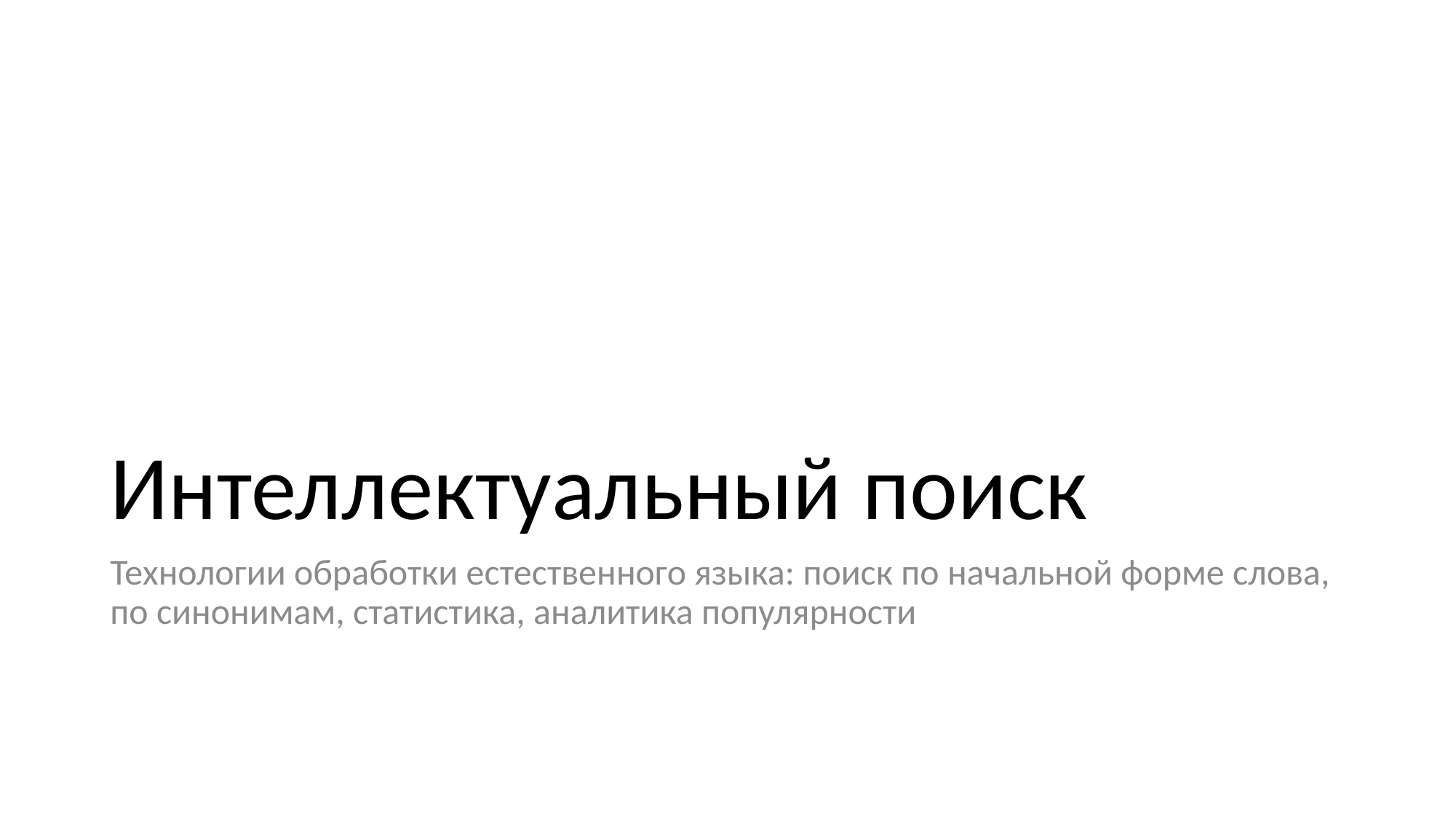

# Интеллектуальный поиск
Технологии обработки естественного языка: поиск по начальной форме слова, по синонимам, статистика, аналитика популярности